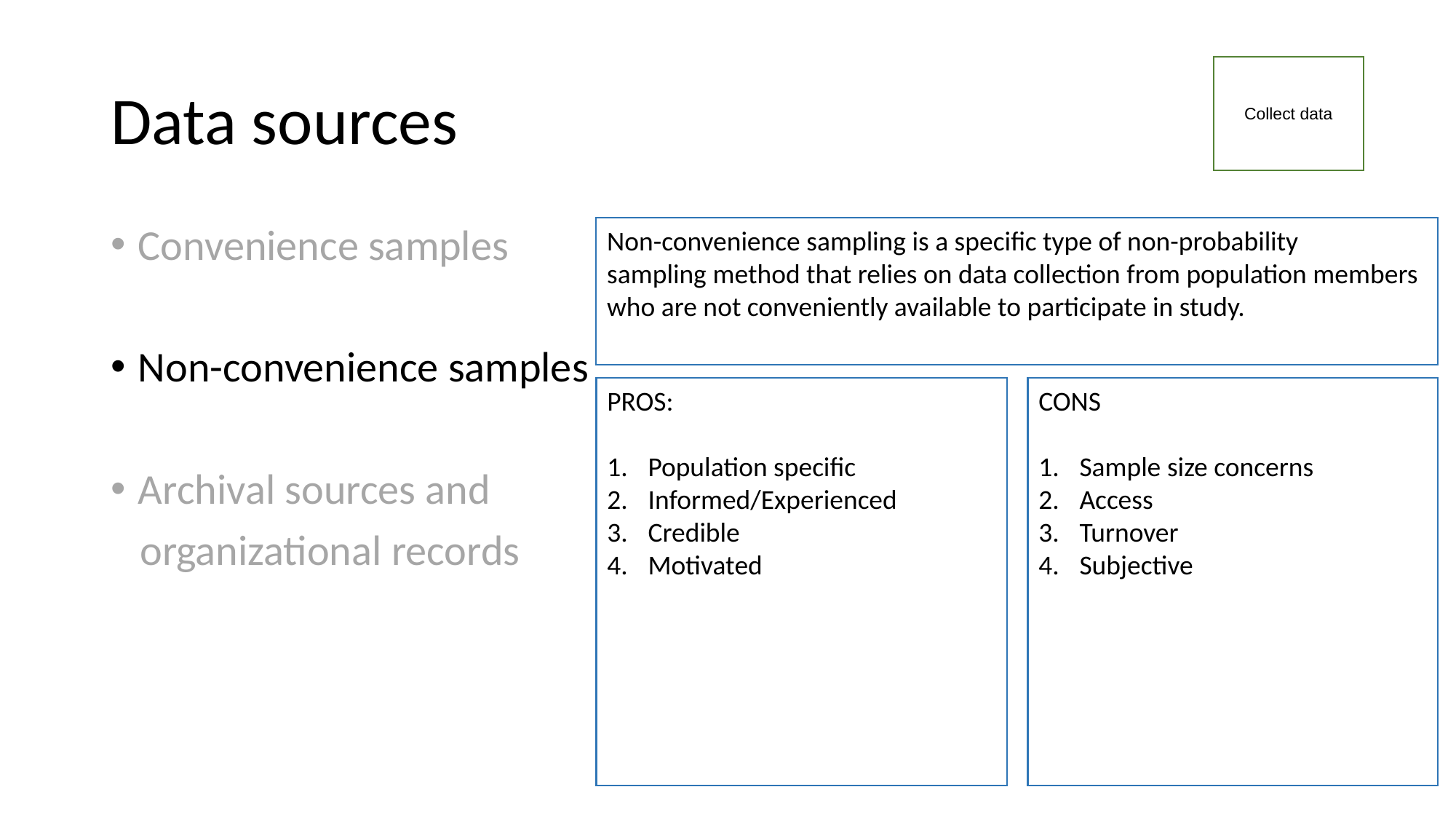

# Data sources
Collect data
Convenience samples

Non-convenience samples

Archival sources and
   organizational records

Non-convenience sampling is a specific type of non-probability sampling method that relies on data collection from population members who are not conveniently available to participate in study.
PROS:

Population specific
Informed/Experienced
Credible
Motivated
CONS

Sample size concerns
Access
Turnover
Subjective